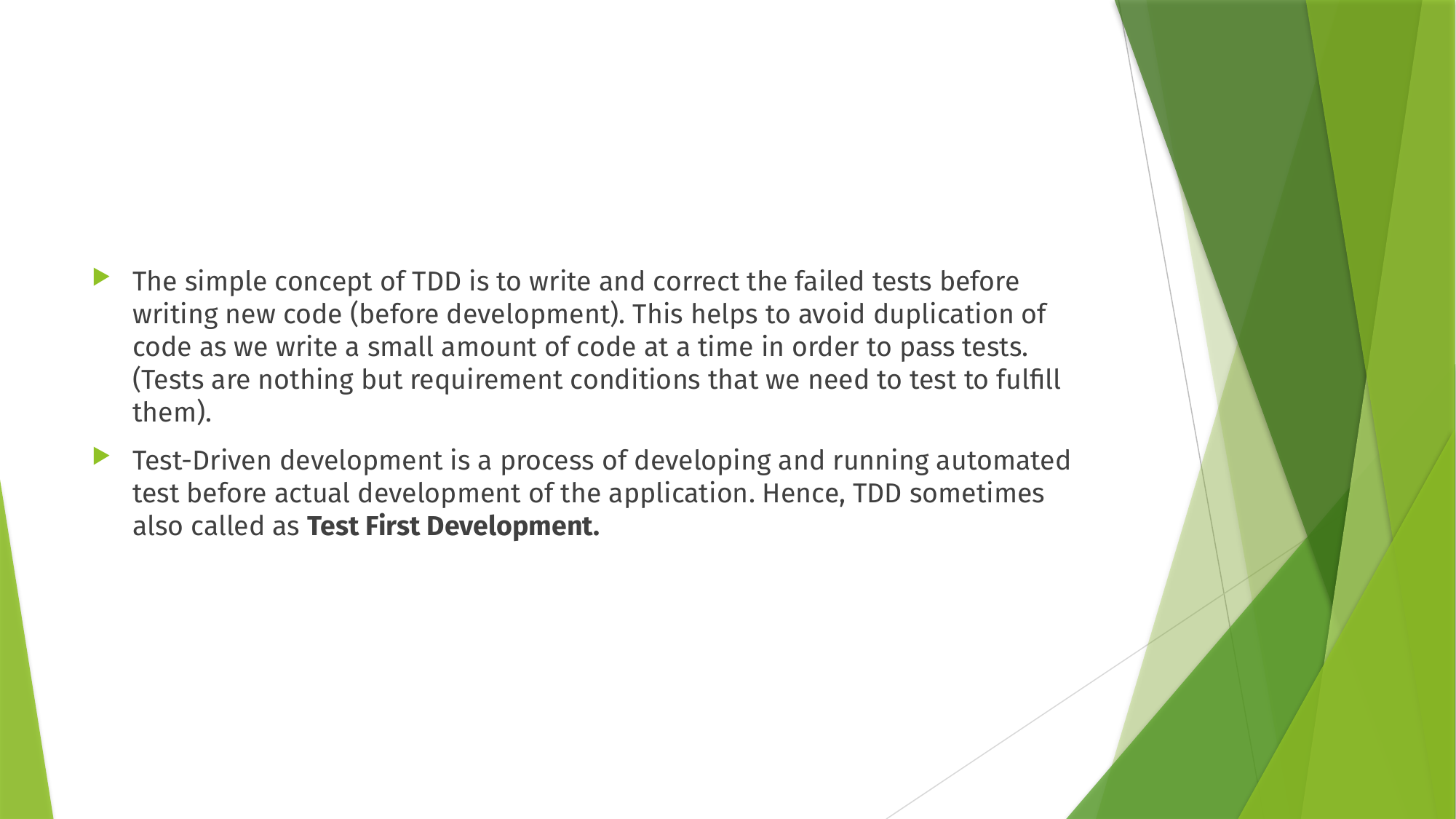

#
The simple concept of TDD is to write and correct the failed tests before writing new code (before development). This helps to avoid duplication of code as we write a small amount of code at a time in order to pass tests. (Tests are nothing but requirement conditions that we need to test to fulfill them).
Test-Driven development is a process of developing and running automated test before actual development of the application. Hence, TDD sometimes also called as Test First Development.